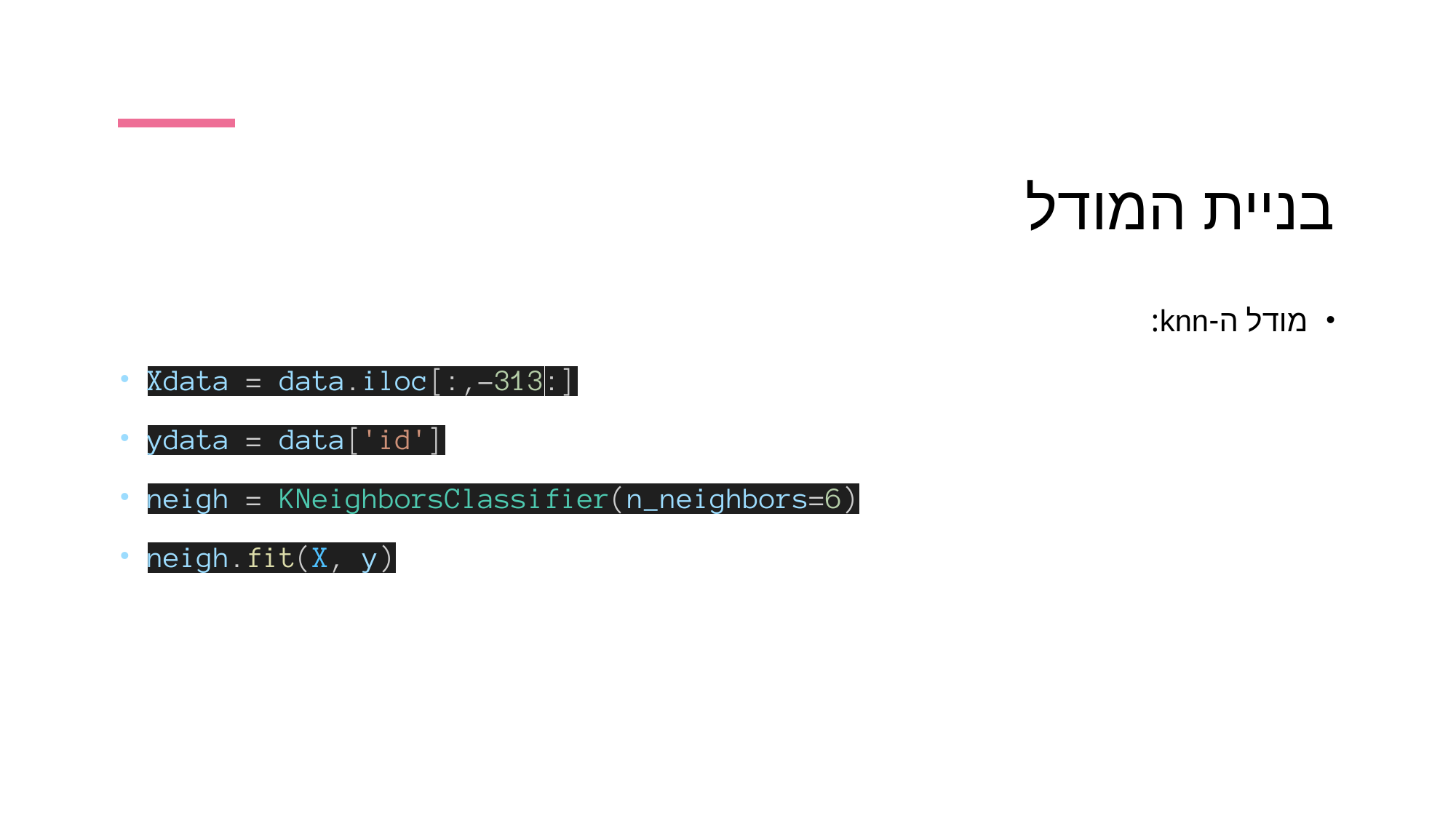

# בניית המודל
מודל ה-knn:
Xdata = data.iloc[:,-313:]
ydata = data['id']
neigh = KNeighborsClassifier(n_neighbors=6)
neigh.fit(X, y)